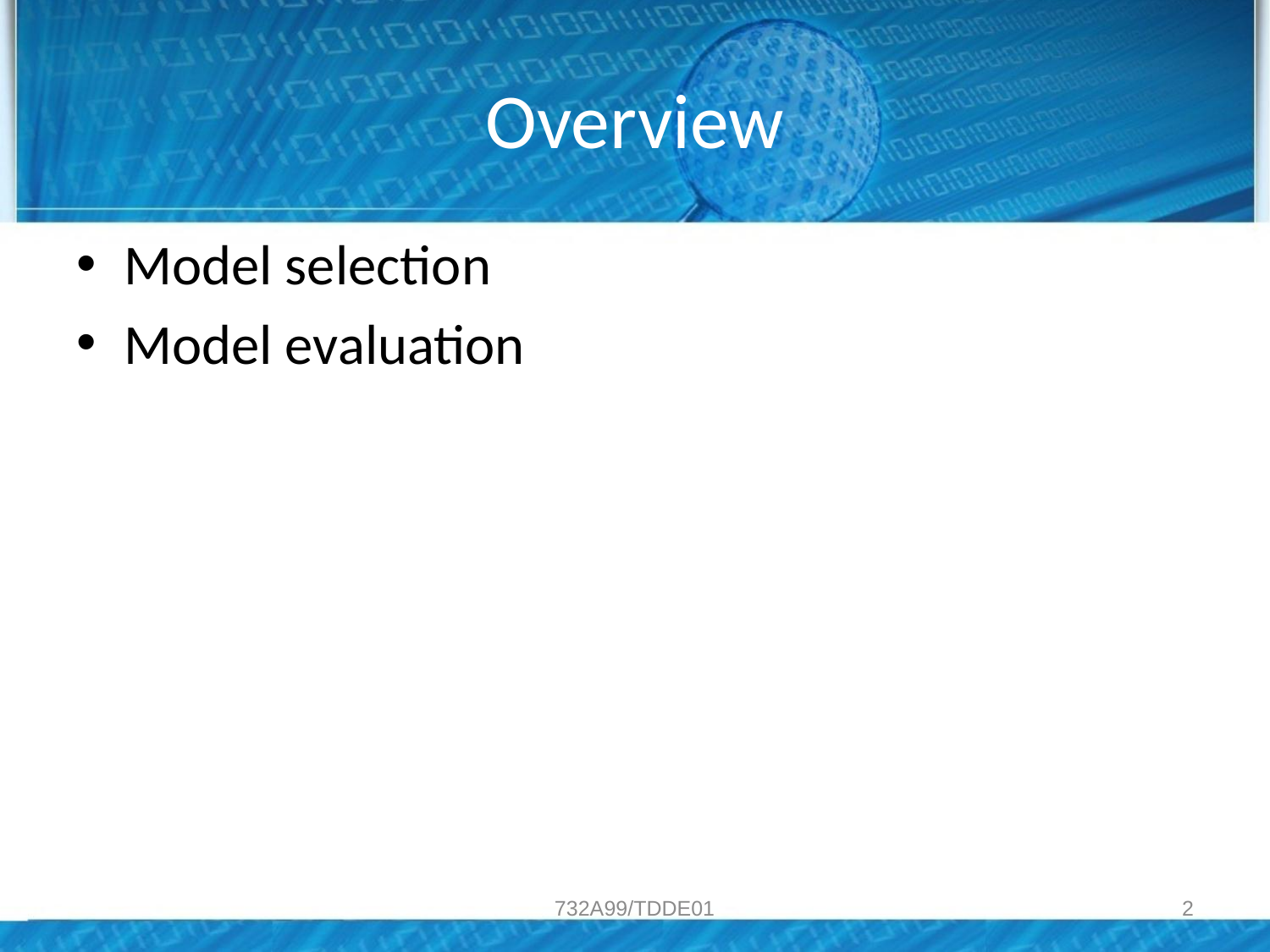

# Overview
Model selection
Model evaluation
732A99/TDDE01
2